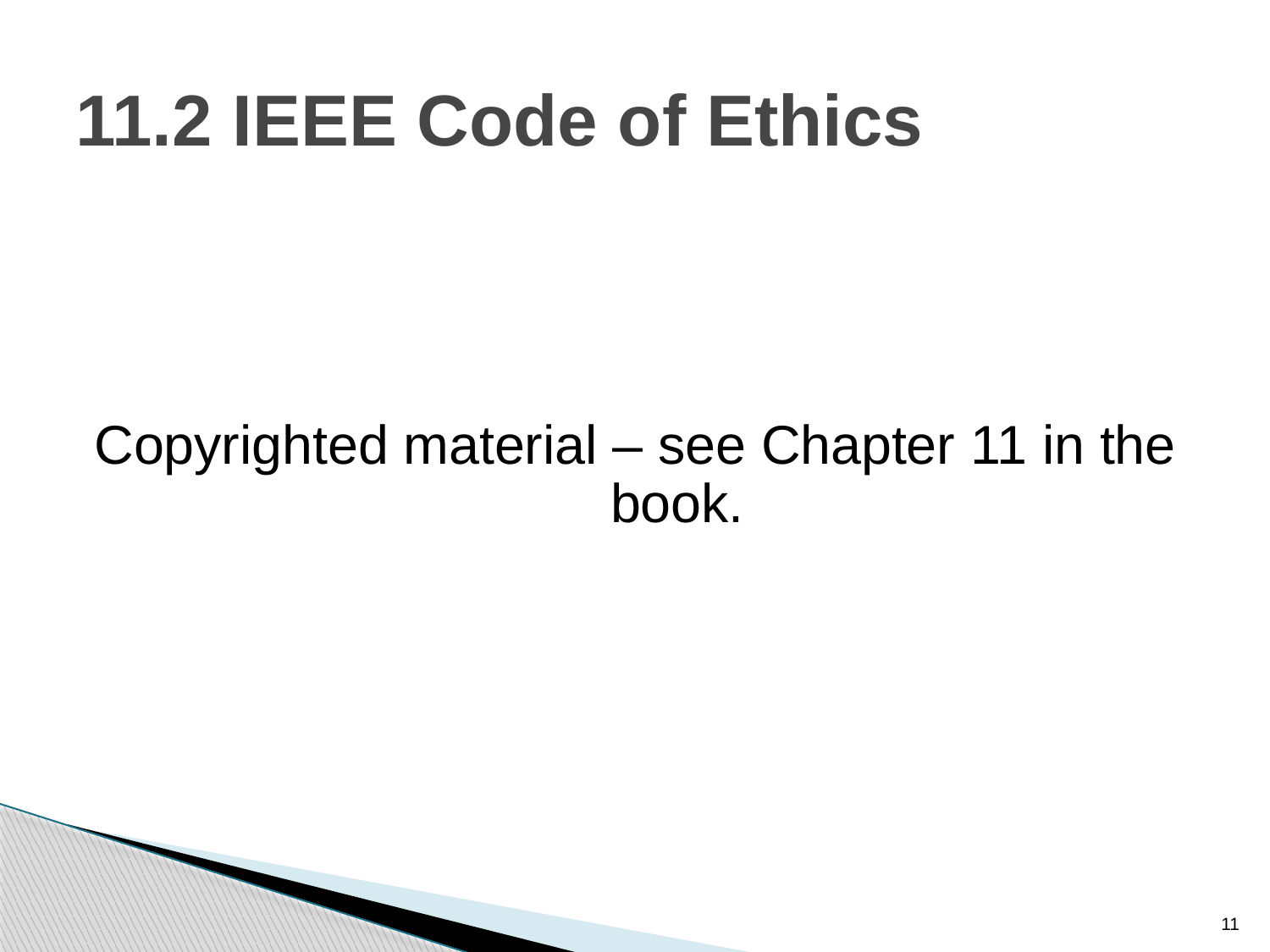

# 11.2 IEEE Code of Ethics

Copyrighted material – see Chapter 11 in the book.

11